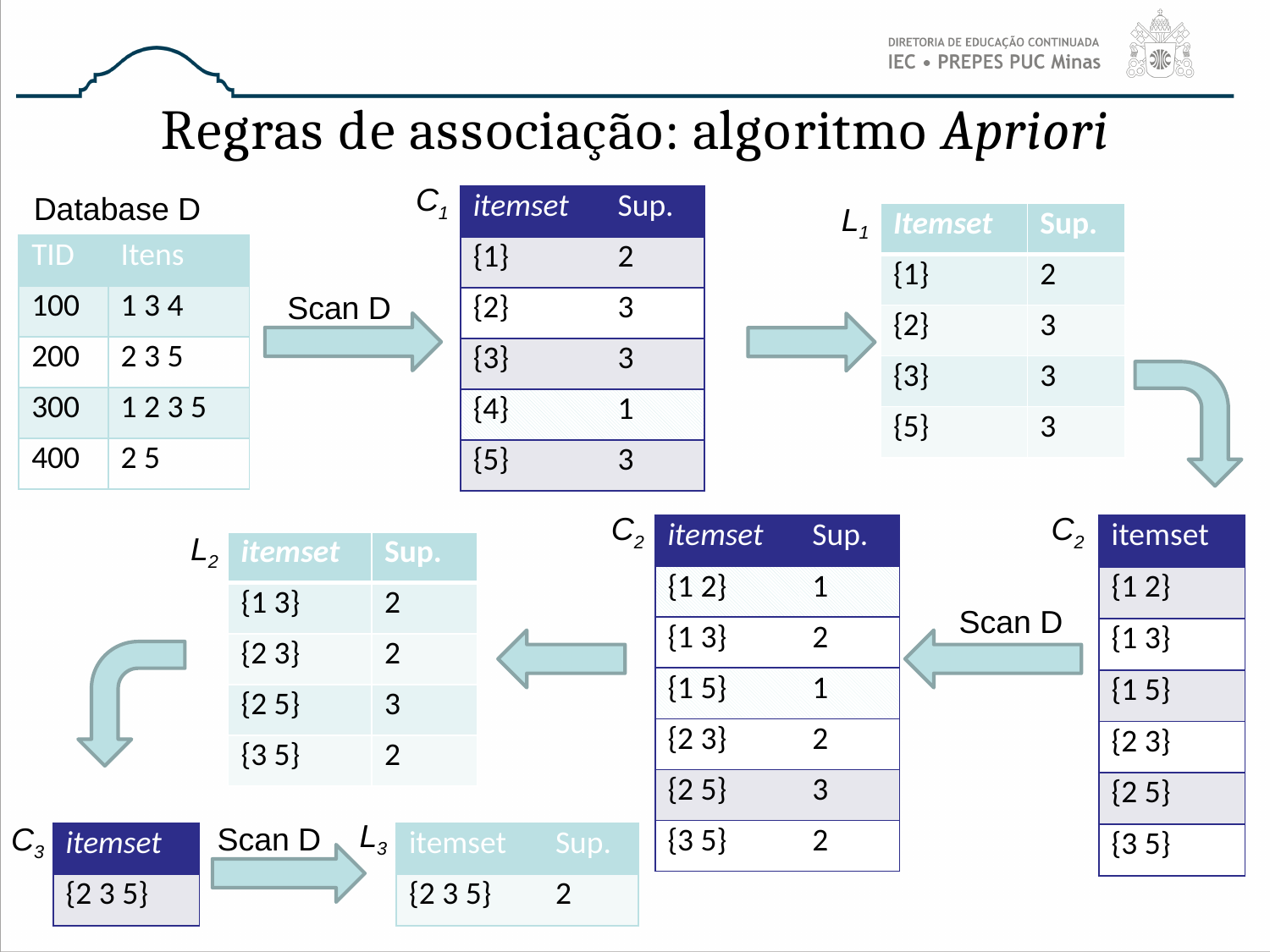

# Regras de associação: algoritmo Apriori
C1
Database D
| itemset | Sup. |
| --- | --- |
| {1} | 2 |
| {2} | 3 |
| {3} | 3 |
| {4} | 1 |
| {5} | 3 |
L1
| Itemset | Sup. |
| --- | --- |
| {1} | 2 |
| {2} | 3 |
| {3} | 3 |
| {5} | 3 |
| TID | Itens |
| --- | --- |
| 100 | 1 3 4 |
| 200 | 2 3 5 |
| 300 | 1 2 3 5 |
| 400 | 2 5 |
Scan D

C2
C2
L2
| itemset | Sup. |
| --- | --- |
| {1 2} | 1 |
| {1 3} | 2 |
| {1 5} | 1 |
| {2 3} | 2 |
| {2 5} | 3 |
| {3 5} | 2 |
| itemset |
| --- |
| {1 2} |
| {1 3} |
| {1 5} |
| {2 3} |
| {2 5} |
| {3 5} |
| itemset | Sup. |
| --- | --- |
| {1 3} | 2 |
| {2 3} | 2 |
| {2 5} | 3 |
| {3 5} | 2 |
Scan D

L3
C3
L3
Scan D
| itemset |
| --- |
| {2 3 5} |
| itemset | Sup. |
| --- | --- |
| {2 3 5} | 2 |